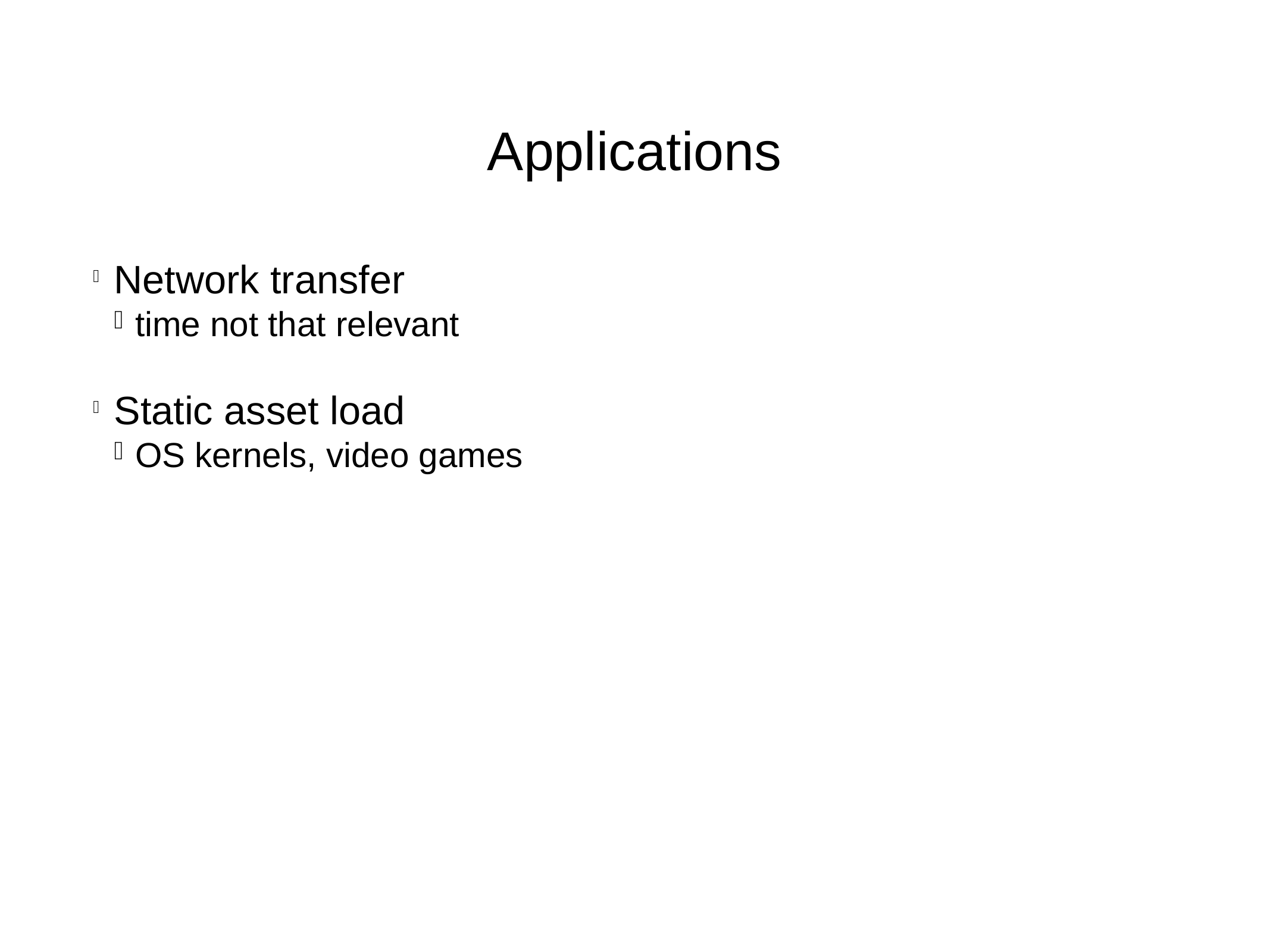

Applications
Network transfer
time not that relevant

Static asset load
OS kernels, video games